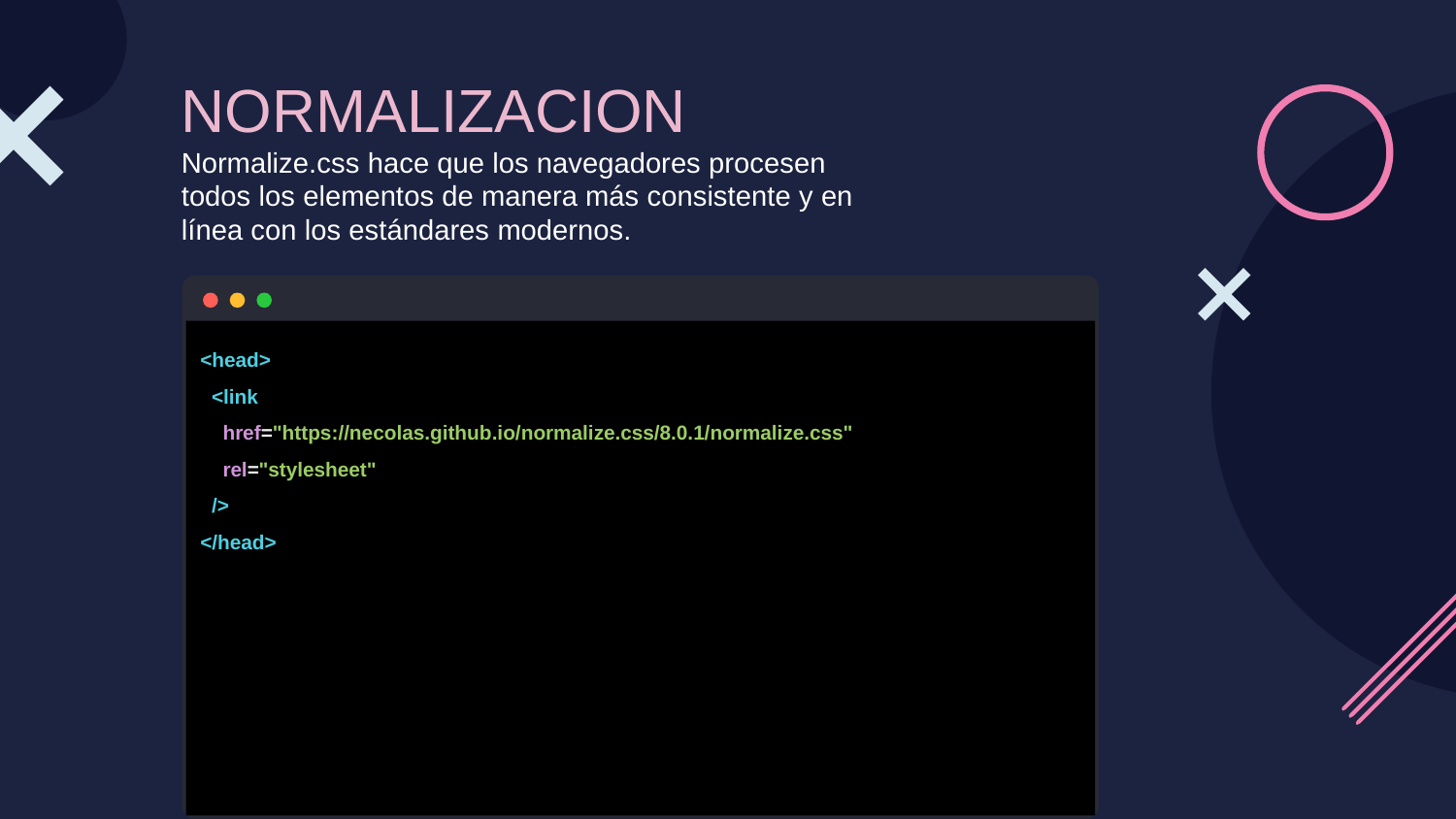

# NORMALIZACION
Normalize.css hace que los navegadores procesen todos los elementos de manera más consistente y en línea con los estándares modernos.

<head>
  <link
    href="https://necolas.github.io/normalize.css/8.0.1/normalize.css"
    rel="stylesheet"
  />
</head>